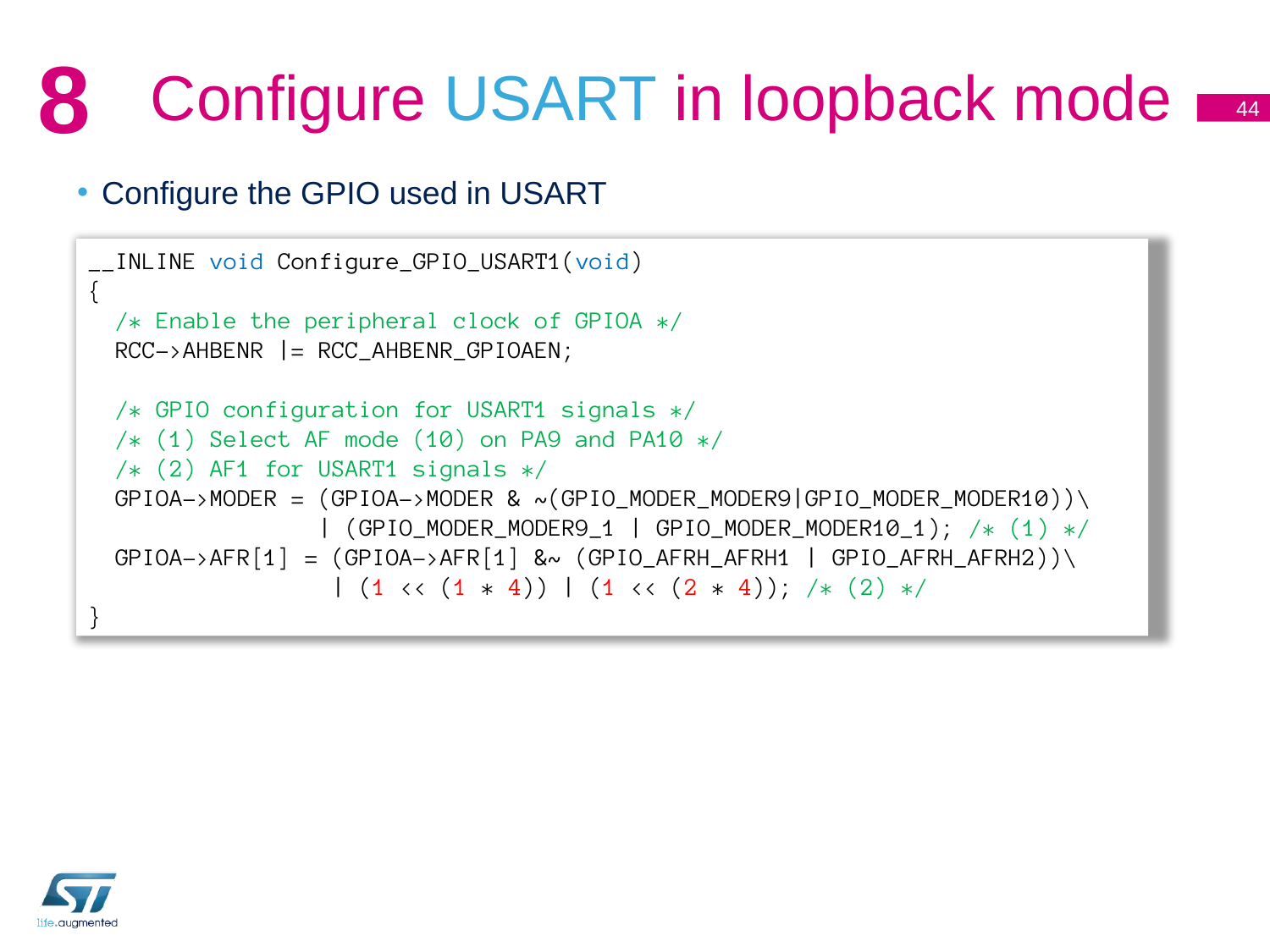

# Configure USART in loopback mode
8
44
Configure the GPIO used in USART

__INLINE void Configure_GPIO_USART1(void)
{
  /* Enable the peripheral clock of GPIOA */
  RCC->AHBENR |= RCC_AHBENR_GPIOAEN;

  /* GPIO configuration for USART1 signals */
  /* (1) Select AF mode (10) on PA9 and PA10 */
  /* (2) AF1 for USART1 signals */
  GPIOA->MODER = (GPIOA->MODER & ~(GPIO_MODER_MODER9|GPIO_MODER_MODER10))\
                 | (GPIO_MODER_MODER9_1 | GPIO_MODER_MODER10_1); /* (1) */
  GPIOA->AFR[1] = (GPIOA->AFR[1] &~ (GPIO_AFRH_AFRH1 | GPIO_AFRH_AFRH2))\
                  | (1 << (1 * 4)) | (1 << (2 * 4)); /* (2) */
}